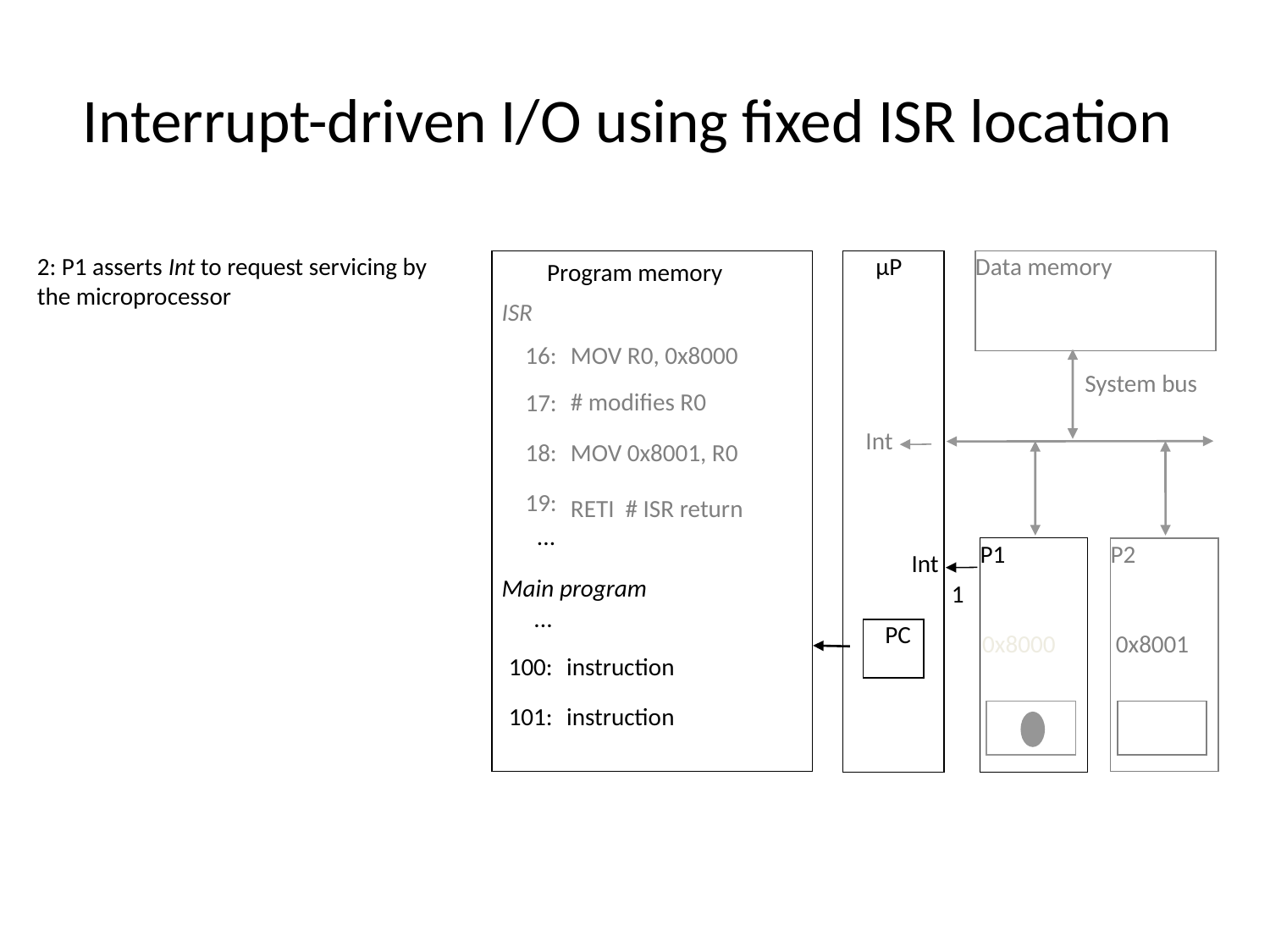

# Interrupt-driven I/O using fixed ISR location

      μP
Data memory
Program memory
ISR
16:
MOV R0, 0x8000

System bus
17:
# modifies R0
18:
MOV 0x8001, R0

19:
RETI  # ISR return
...
P1
P2
Main program
...
    PC
0x8000
0x8001

100:
instruction
101:
instruction

2: P1 asserts Int to request servicing by the microprocessor

Int

Int

1